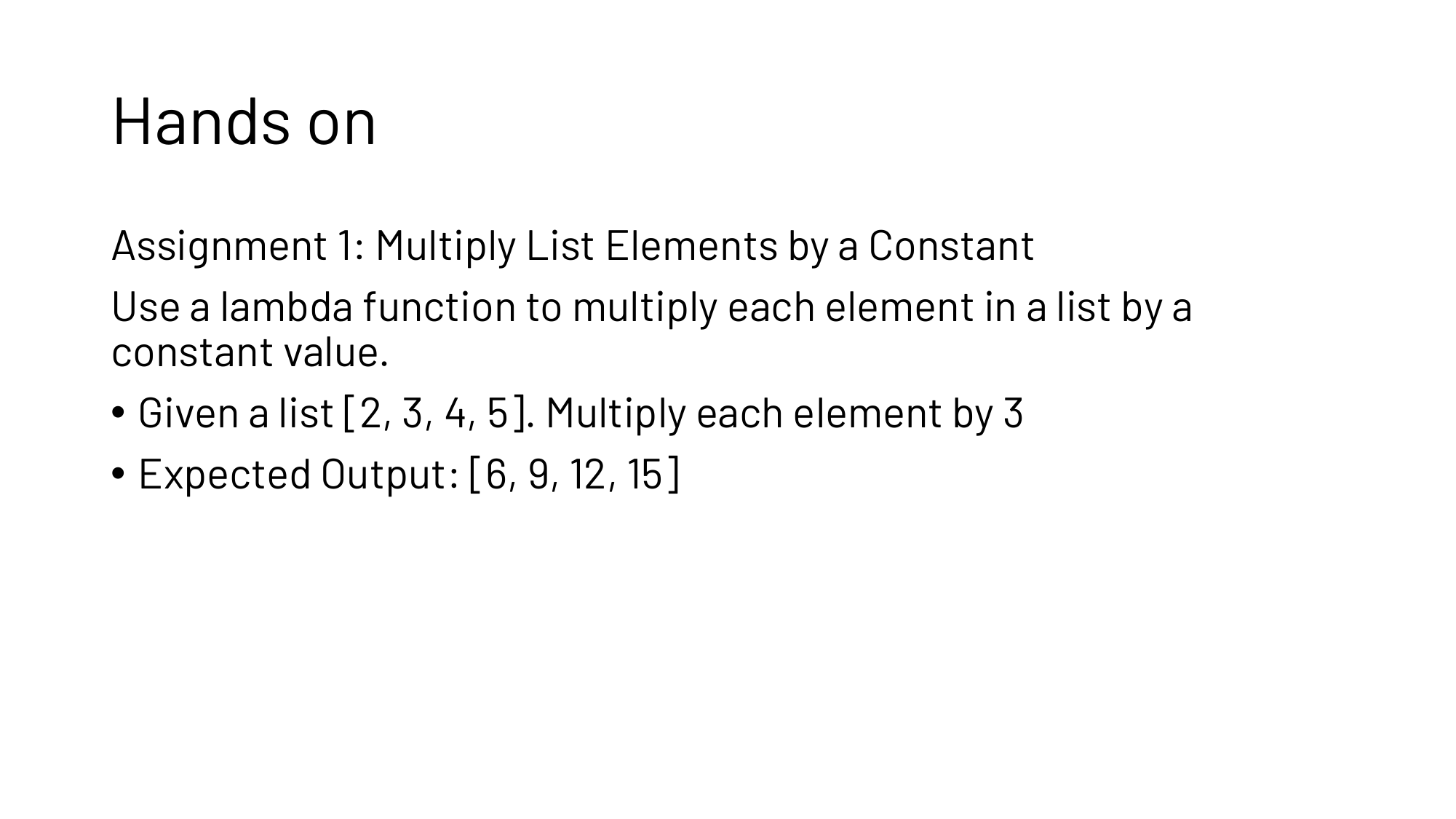

# Hands on
Assignment 1: Multiply List Elements by a Constant
Use a lambda function to multiply each element in a list by a constant value.
Given a list [2, 3, 4, 5]. Multiply each element by 3
Expected Output: [6, 9, 12, 15]